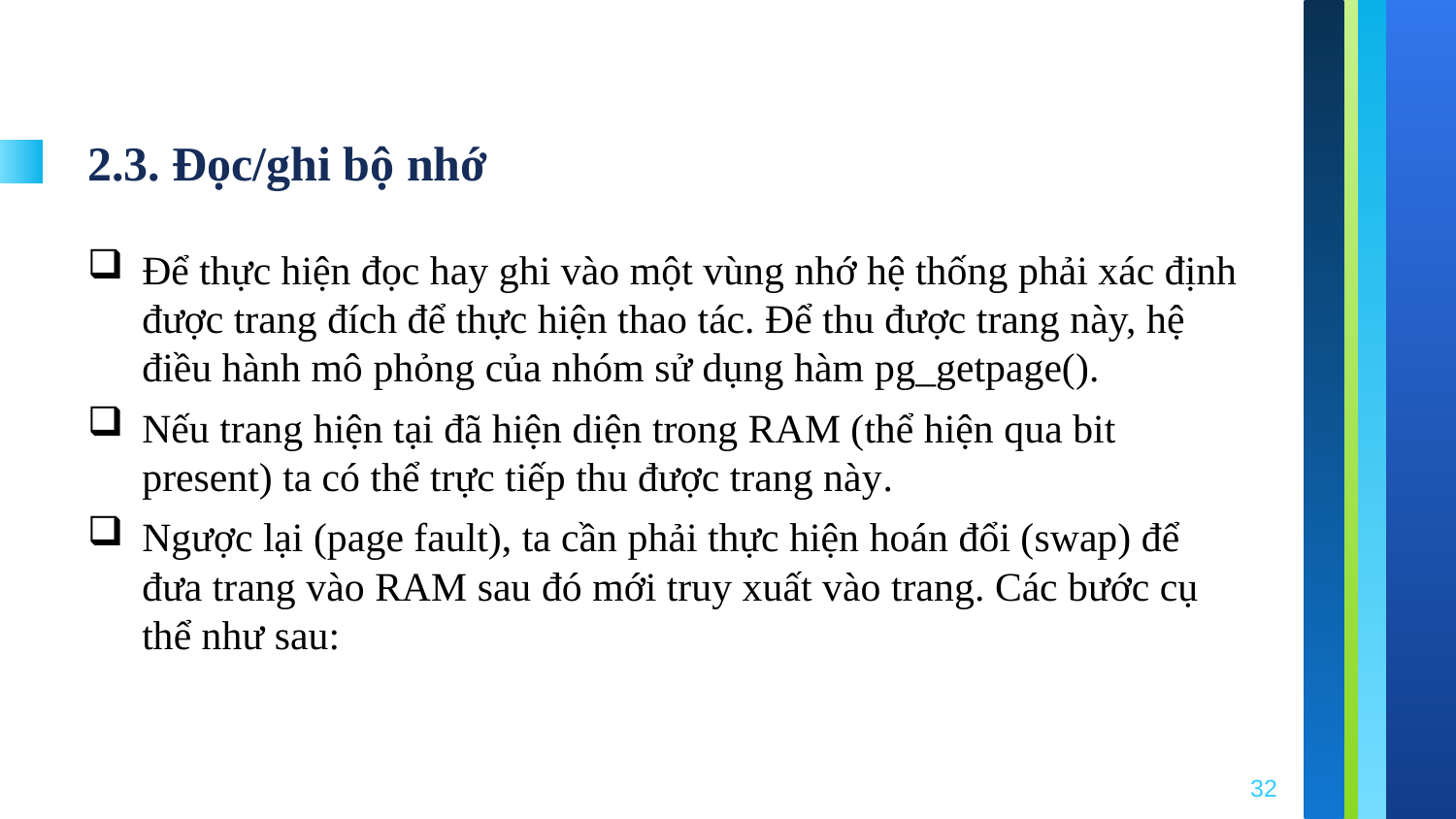

# 2.3. Đọc/ghi bộ nhớ

Để thực hiện đọc hay ghi vào một vùng nhớ hệ thống phải xác định được trang đích để thực hiện thao tác. Để thu được trang này, hệ điều hành mô phỏng của nhóm sử dụng hàm pg_getpage().
Nếu trang hiện tại đã hiện diện trong RAM (thể hiện qua bit present) ta có thể trực tiếp thu được trang này.
Ngược lại (page fault), ta cần phải thực hiện hoán đổi (swap) để đưa trang vào RAM sau đó mới truy xuất vào trang. Các bước cụ thể như sau:

32